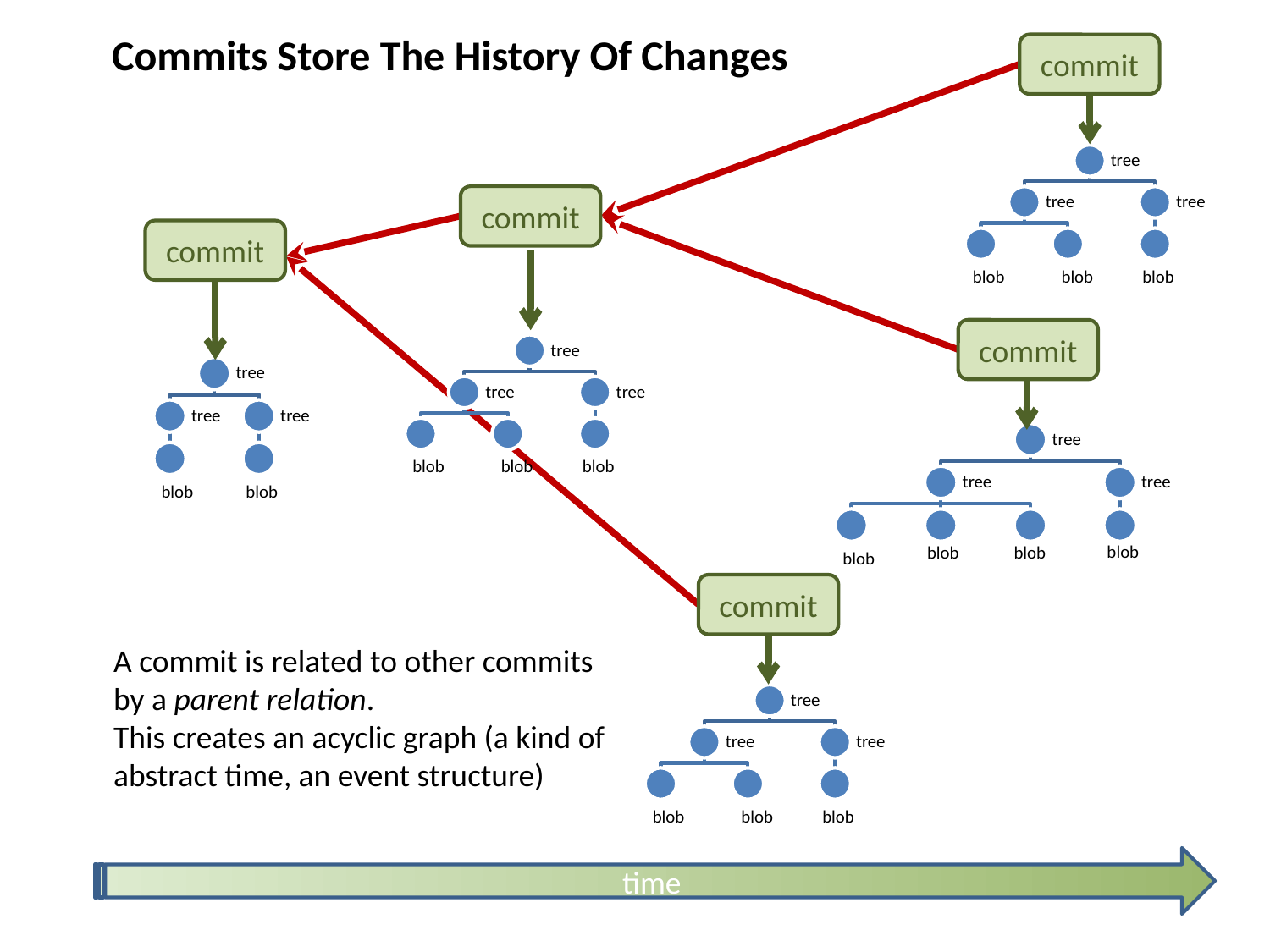

# Commits Store The History Of Changes
commit
tree
tree
blob
blob
tree
blob

commit
commit
tree
tree
blob
blob
tree
blob
tree
tree
blob
tree
blob
commit
tree
tree
blob
blob
blob
tree
blob
commit
tree
tree
blob
blob
tree
blob
A commit is related to other commits
by a parent relation.
This creates an acyclic graph (a kind of
abstract time, an event structure)
time